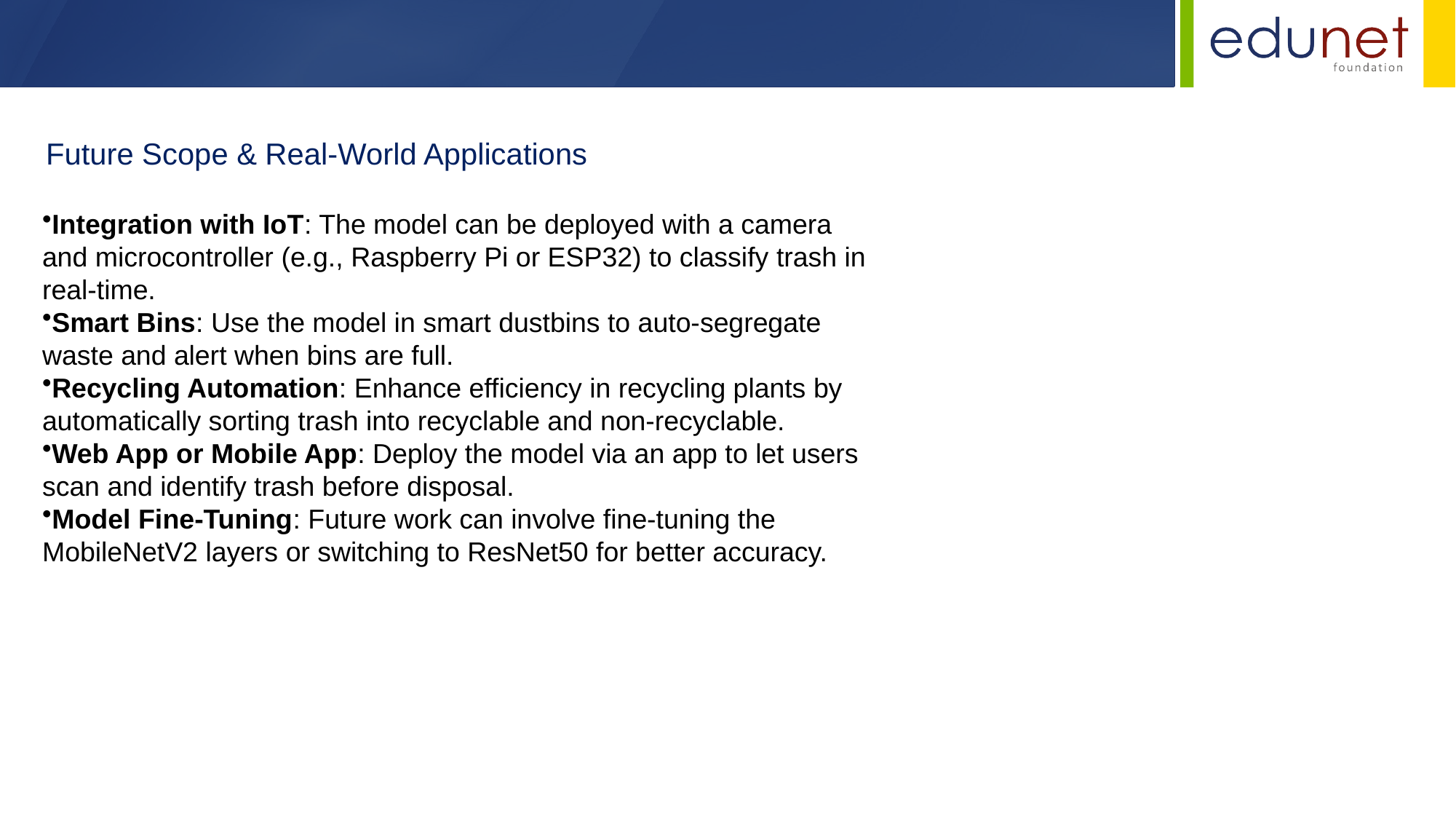

Future Scope & Real-World Applications
Integration with IoT: The model can be deployed with a camera and microcontroller (e.g., Raspberry Pi or ESP32) to classify trash in real-time.
Smart Bins: Use the model in smart dustbins to auto-segregate waste and alert when bins are full.
Recycling Automation: Enhance efficiency in recycling plants by automatically sorting trash into recyclable and non-recyclable.
Web App or Mobile App: Deploy the model via an app to let users scan and identify trash before disposal.
Model Fine-Tuning: Future work can involve fine-tuning the MobileNetV2 layers or switching to ResNet50 for better accuracy.